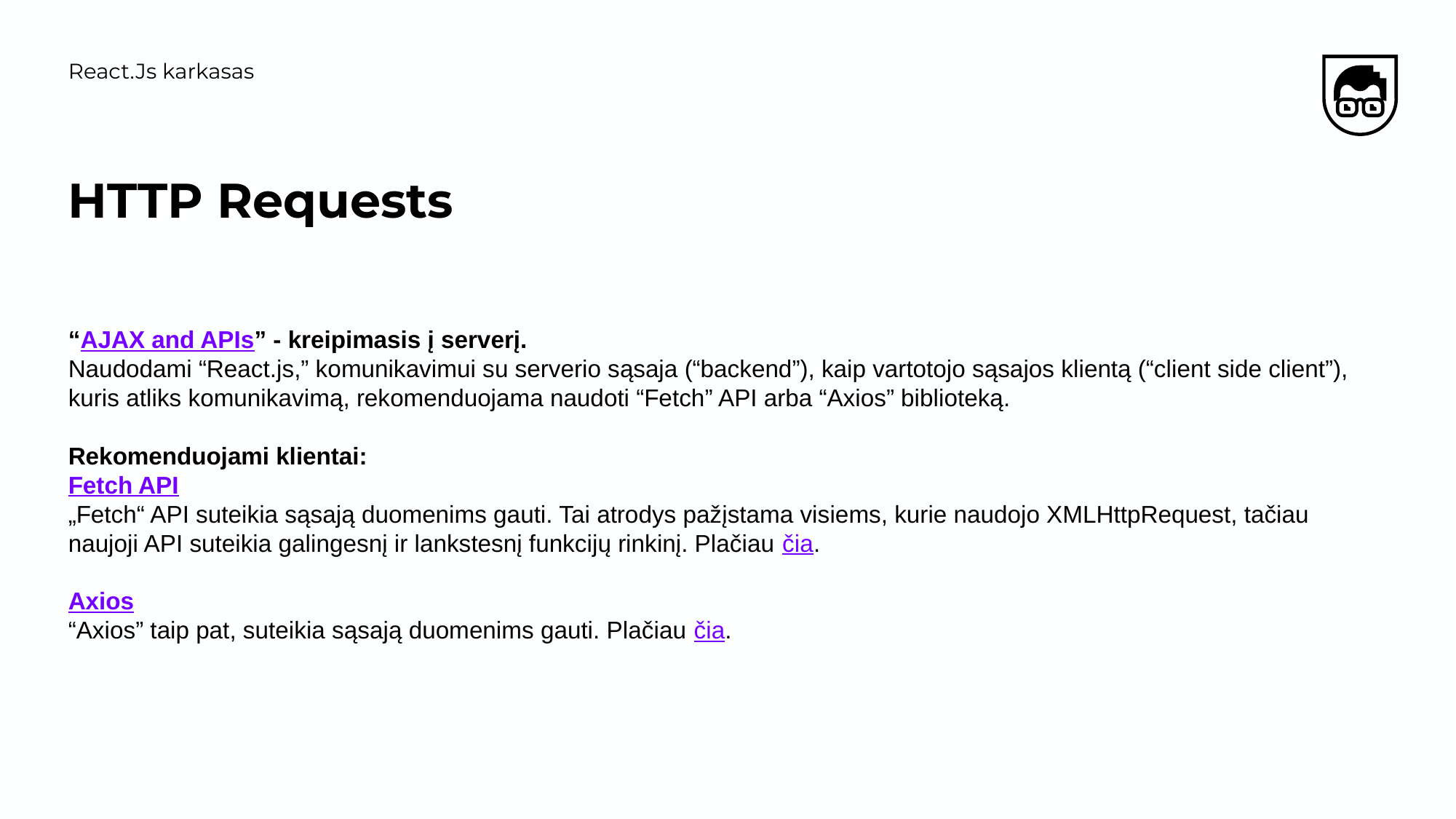

React.Js karkasas
# HTTP Requests

“AJAX and APIs” - kreipimasis į serverį.
Naudodami “React.js,” komunikavimui su serverio sąsaja (“backend”), kaip vartotojo sąsajos klientą (“client side client”), kuris atliks komunikavimą, rekomenduojama naudoti “Fetch” API arba “Axios” biblioteką.

Rekomenduojami klientai:
Fetch API
„Fetch“ API suteikia sąsają duomenims gauti. Tai atrodys pažįstama visiems, kurie naudojo XMLHttpRequest, tačiau naujoji API suteikia galingesnį ir lankstesnį funkcijų rinkinį. Plačiau čia.

Axios
“Axios” taip pat, suteikia sąsają duomenims gauti. Plačiau čia.